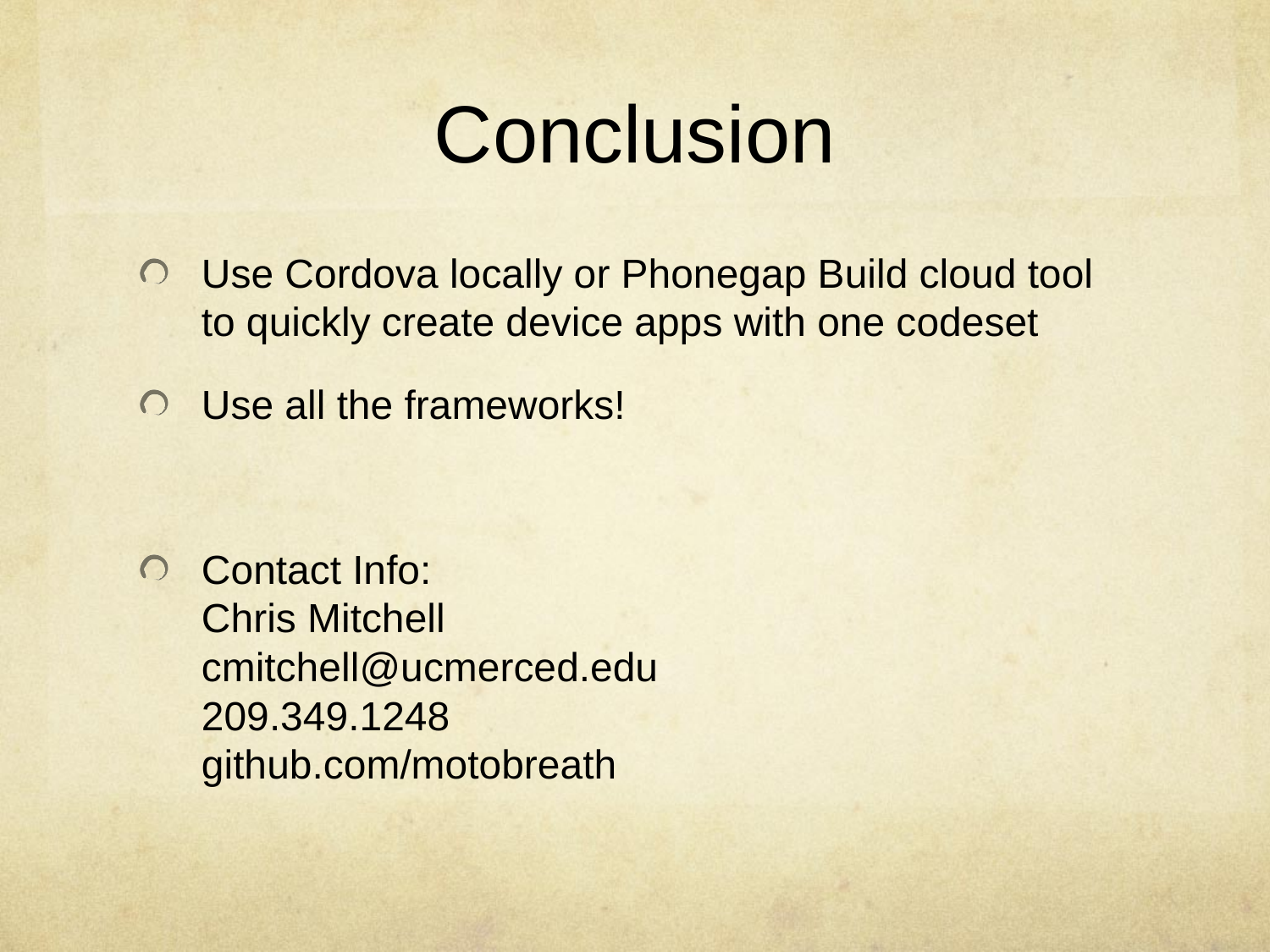

# Conclusion
Use Cordova locally or Phonegap Build cloud tool to quickly create device apps with one codeset
Use all the frameworks!

Contact Info:
Chris Mitchell
cmitchell@ucmerced.edu
209.349.1248
github.com/motobreath